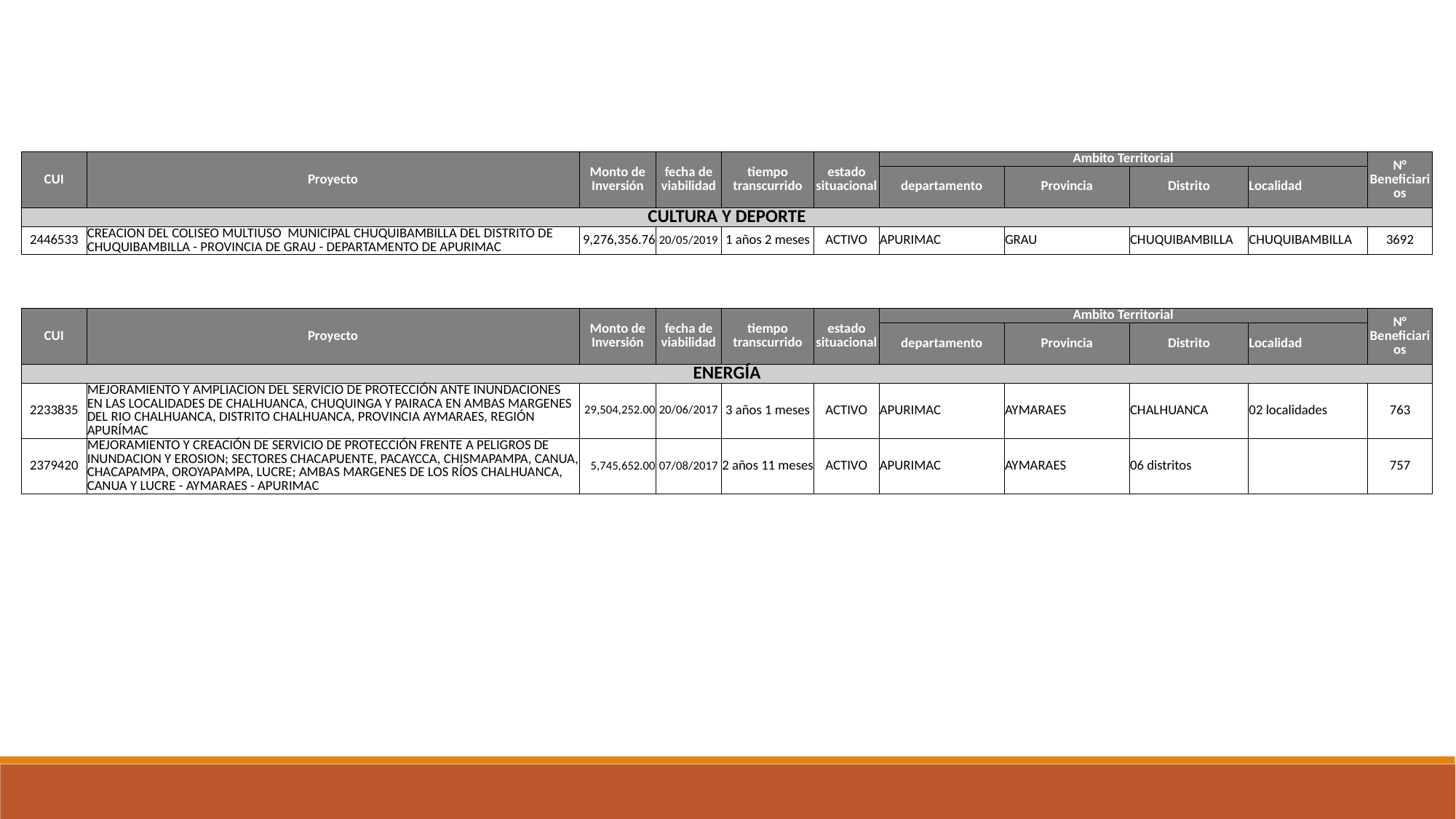

| CUI | Proyecto | Monto de Inversión | fecha de viabilidad | tiempo transcurrido | estado situacional | Ambito Territorial |  |  |  | N° Beneficiarios |
| --- | --- | --- | --- | --- | --- | --- | --- | --- | --- | --- |
|  |  |  |  |  |  | departamento | Provincia | Distrito | Localidad |  |
| CULTURA Y DEPORTE |  |  |  |  |  |  |  |  |  |  |
| 2446533 | CREACION DEL COLISEO MULTIUSO MUNICIPAL CHUQUIBAMBILLA DEL DISTRITO DE CHUQUIBAMBILLA - PROVINCIA DE GRAU - DEPARTAMENTO DE APURIMAC | 9,276,356.76 | 20/05/2019 | 1 años 2 meses | ACTIVO | APURIMAC | GRAU | CHUQUIBAMBILLA | CHUQUIBAMBILLA | 3692 |
| CUI | Proyecto | Monto de Inversión | fecha de viabilidad | tiempo transcurrido | estado situacional | Ambito Territorial |  |  |  | N° Beneficiarios |
| --- | --- | --- | --- | --- | --- | --- | --- | --- | --- | --- |
|  |  |  |  |  |  | departamento | Provincia | Distrito | Localidad |  |
| ENERGÍA |  |  |  |  |  |  |  |  |  |  |
| 2233835 | MEJORAMIENTO Y AMPLIACION DEL SERVICIO DE PROTECCIÓN ANTE INUNDACIONES EN LAS LOCALIDADES DE CHALHUANCA, CHUQUINGA Y PAIRACA EN AMBAS MARGENES DEL RIO CHALHUANCA, DISTRITO CHALHUANCA, PROVINCIA AYMARAES, REGIÓN APURÍMAC | 29,504,252.00 | 20/06/2017 | 3 años 1 meses | ACTIVO | APURIMAC | AYMARAES | CHALHUANCA | 02 localidades | 763 |
| 2379420 | MEJORAMIENTO Y CREACIÓN DE SERVICIO DE PROTECCIÓN FRENTE A PELIGROS DE INUNDACION Y EROSION; SECTORES CHACAPUENTE, PACAYCCA, CHISMAPAMPA, CANUA, CHACAPAMPA, OROYAPAMPA, LUCRE; AMBAS MARGENES DE LOS RÍOS CHALHUANCA, CANUA Y LUCRE - AYMARAES - APURIMAC | 5,745,652.00 | 07/08/2017 | 2 años 11 meses | ACTIVO | APURIMAC | AYMARAES | 06 distritos |  | 757 |